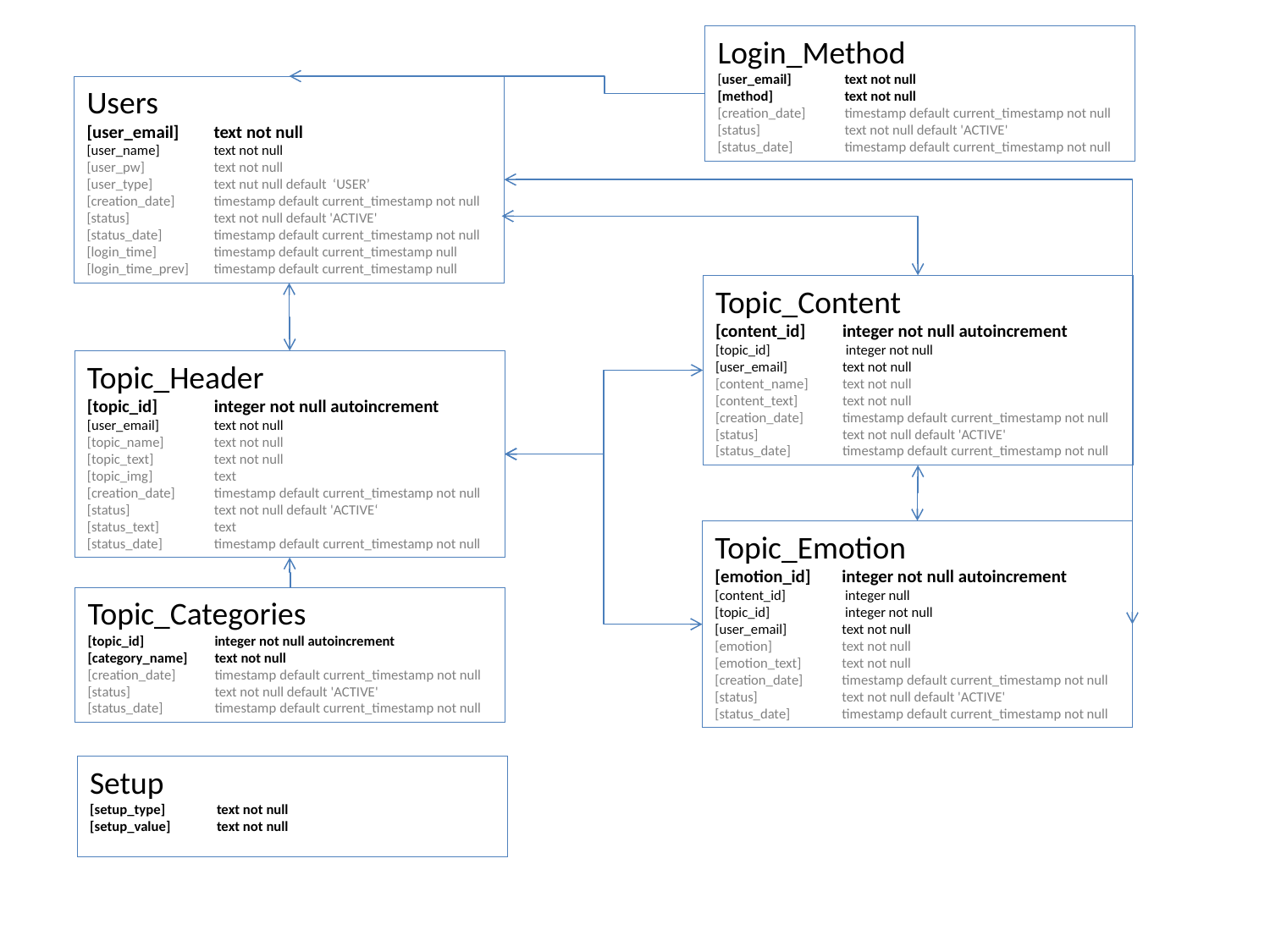

Login_Method
[user_email] 	text not null
[method]	text not null
[creation_date]	timestamp default current_timestamp not null
[status]	text not null default 'ACTIVE'
[status_date]	timestamp default current_timestamp not null
Users
[user_email] 	text not null
[user_name]	text not null
[user_pw]	text not null
[user_type]	text nut null default  ‘USER’
[creation_date]	timestamp default current_timestamp not null
[status]	text not null default 'ACTIVE'
[status_date]	timestamp default current_timestamp not null
[login_time]	timestamp default current_timestamp null
[login_time_prev]	timestamp default current_timestamp null
Topic_Content
[content_id] 	integer not null autoincrement
[topic_id]	 integer not null
[user_email] 	text not null
[content_name] 	text not null
[content_text] 	text not null
[creation_date]	timestamp default current_timestamp not null
[status]	text not null default 'ACTIVE'
[status_date]	timestamp default current_timestamp not null
Topic_Header
[topic_id] 	integer not null autoincrement
[user_email]	text not null
[topic_name] 	text not null
[topic_text] 	text not null
[topic_img]	text
[creation_date]	timestamp default current_timestamp not null
[status]	text not null default 'ACTIVE‘
[status_text]	text
[status_date]	timestamp default current_timestamp not null
Topic_Emotion
[emotion_id] 	integer not null autoincrement
[content_id]	 integer null
[topic_id]	 integer not null
[user_email] 	text not null
[emotion] 	text not null
[emotion_text] 	text not null
[creation_date]	timestamp default current_timestamp not null
[status]	text not null default 'ACTIVE'
[status_date]	timestamp default current_timestamp not null
Topic_Categories
[topic_id] 	integer not null autoincrement
[category_name]	text not null
[creation_date]	timestamp default current_timestamp not null
[status]	text not null default 'ACTIVE'
[status_date]	timestamp default current_timestamp not null
Setup
[setup_type]	text not null
[setup_value]	text not null